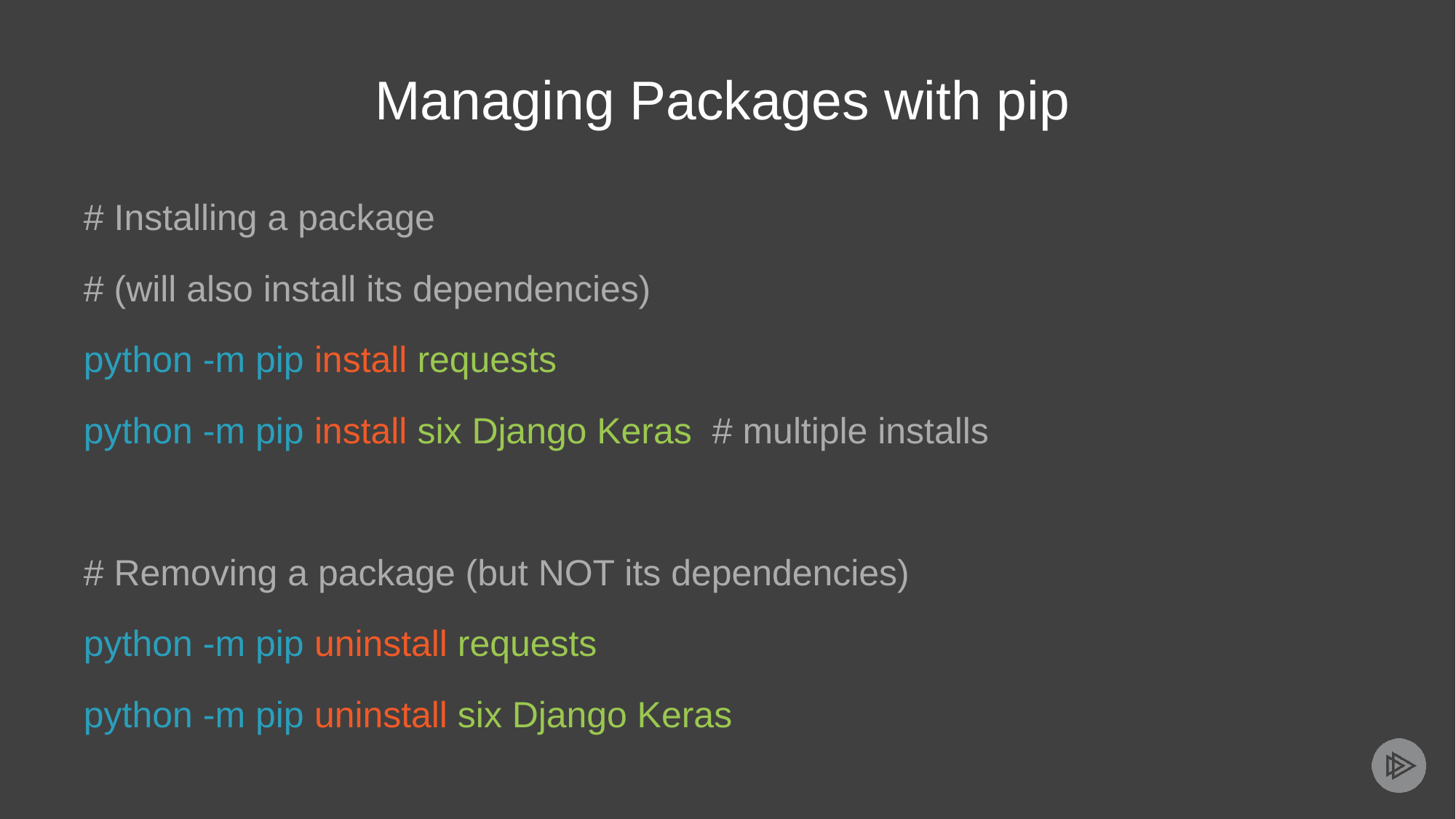

# Managing Packages with pip
# Installing a package
# (will also install its dependencies)
python -m pip install requests
python -m pip install six Django Keras  # multiple installs

# Removing a package (but NOT its dependencies)
python -m pip uninstall requests
python -m pip uninstall six Django Keras